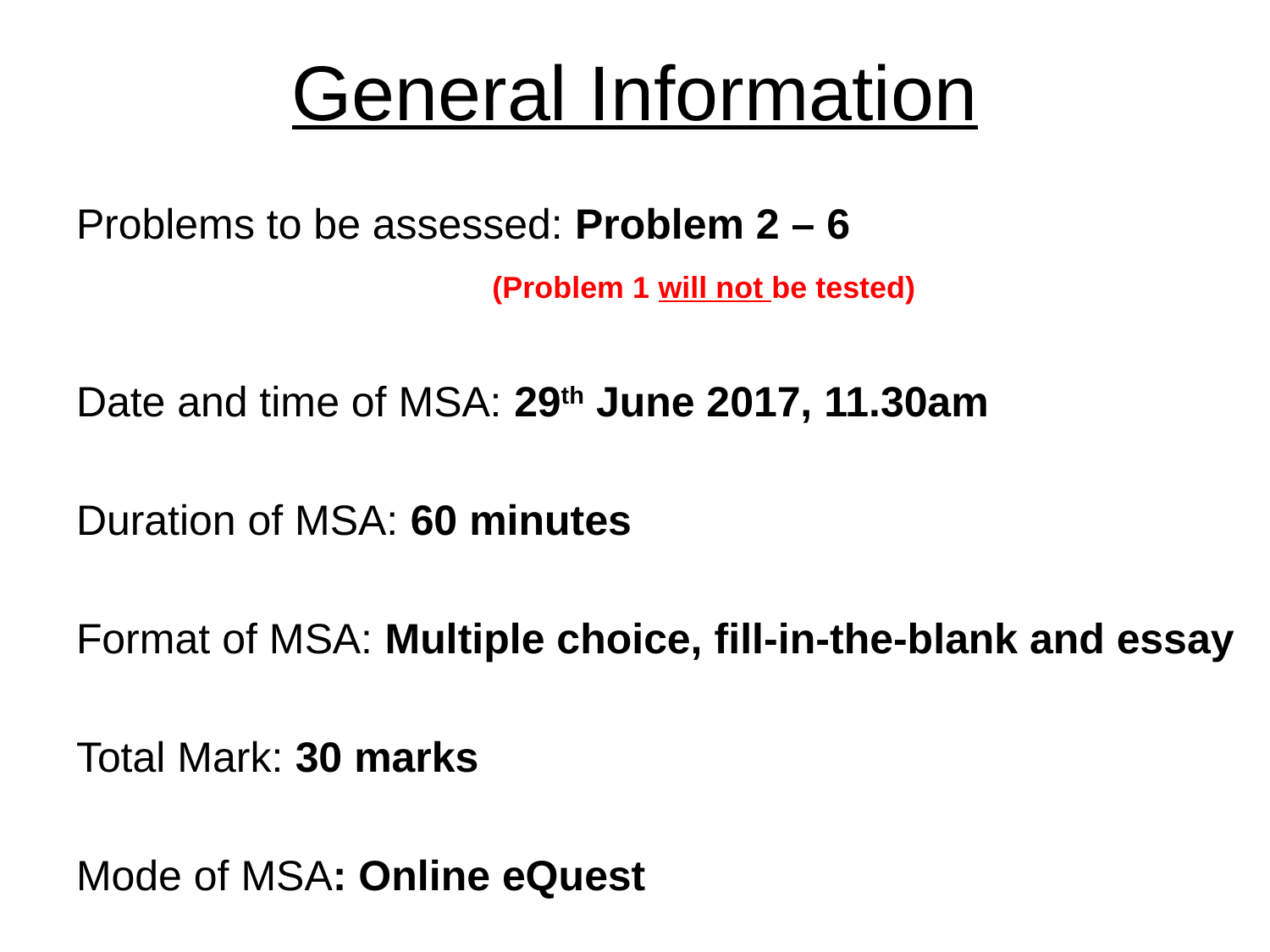

# General Information
Problems to be assessed: Problem 2 – 6
			           (Problem 1 will not be tested)

Date and time of MSA: 29th June 2017, 11.30am

Duration of MSA: 60 minutes

Format of MSA: Multiple choice, fill-in-the-blank and essay

Total Mark: 30 marks

Mode of MSA: Online eQuest